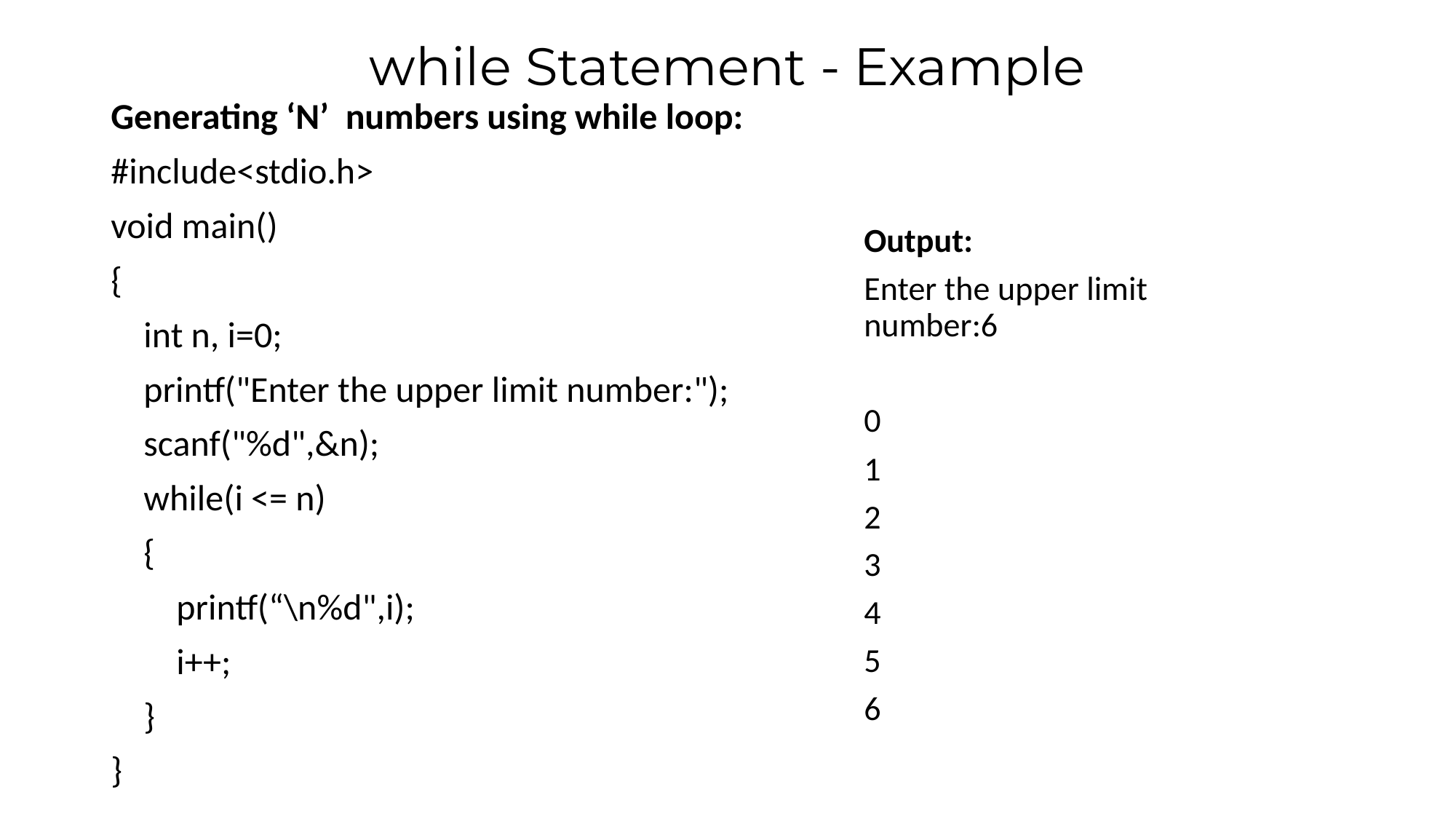

# while Statement - Example
Generating ‘N’  numbers using while loop:
#include<stdio.h>
void main()
{
    int n, i=0;
    printf("Enter the upper limit number:");
    scanf("%d",&n);
    while(i <= n)
    {
        printf(“\n%d",i);
        i++;
    }
}
Output:
Enter the upper limit number:6

0
1
2
3
4
5
6